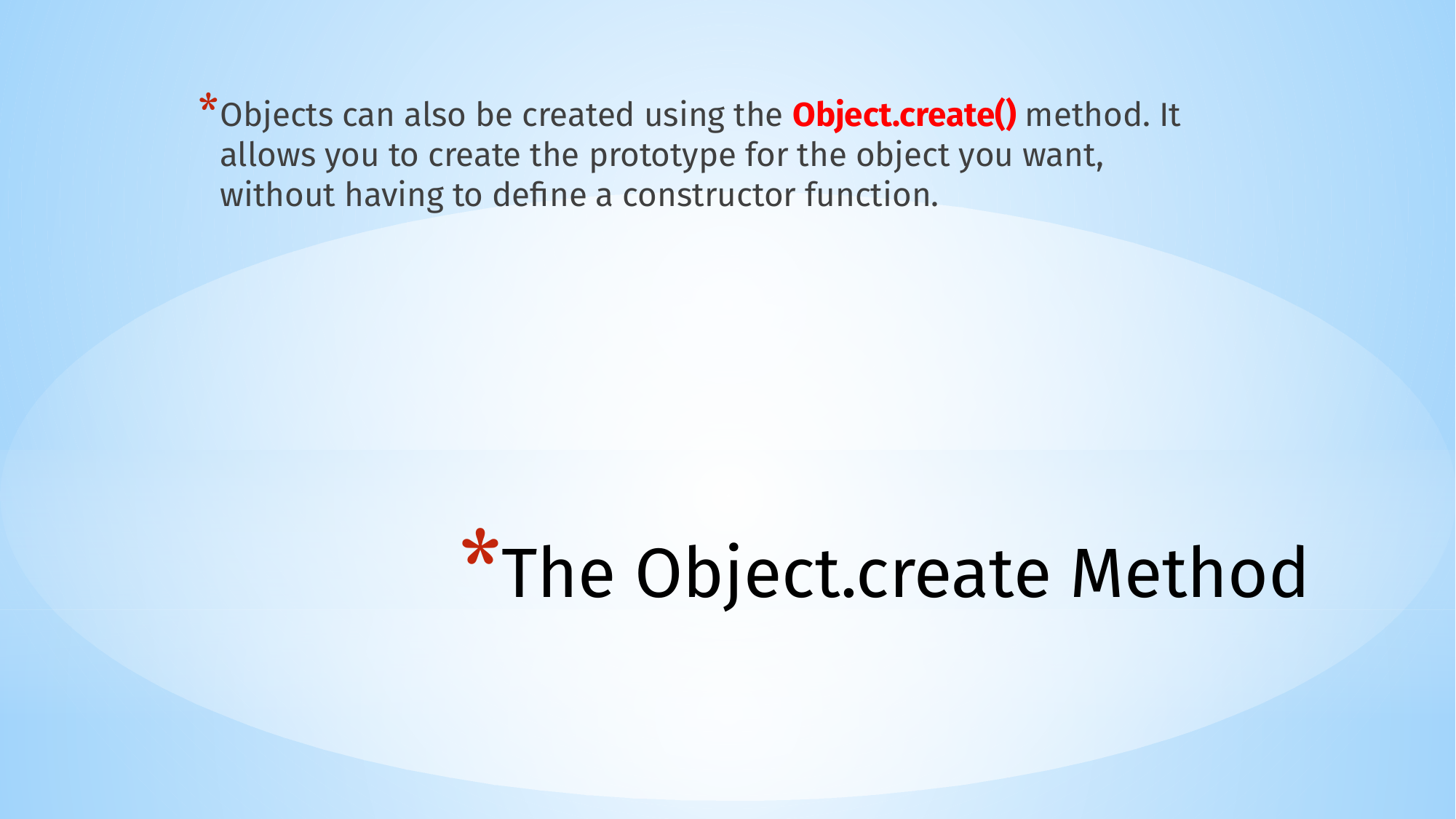

Objects can also be created using the Object.create() method. It allows you to create the prototype for the object you want, without having to define a constructor function.
# The Object.create Method